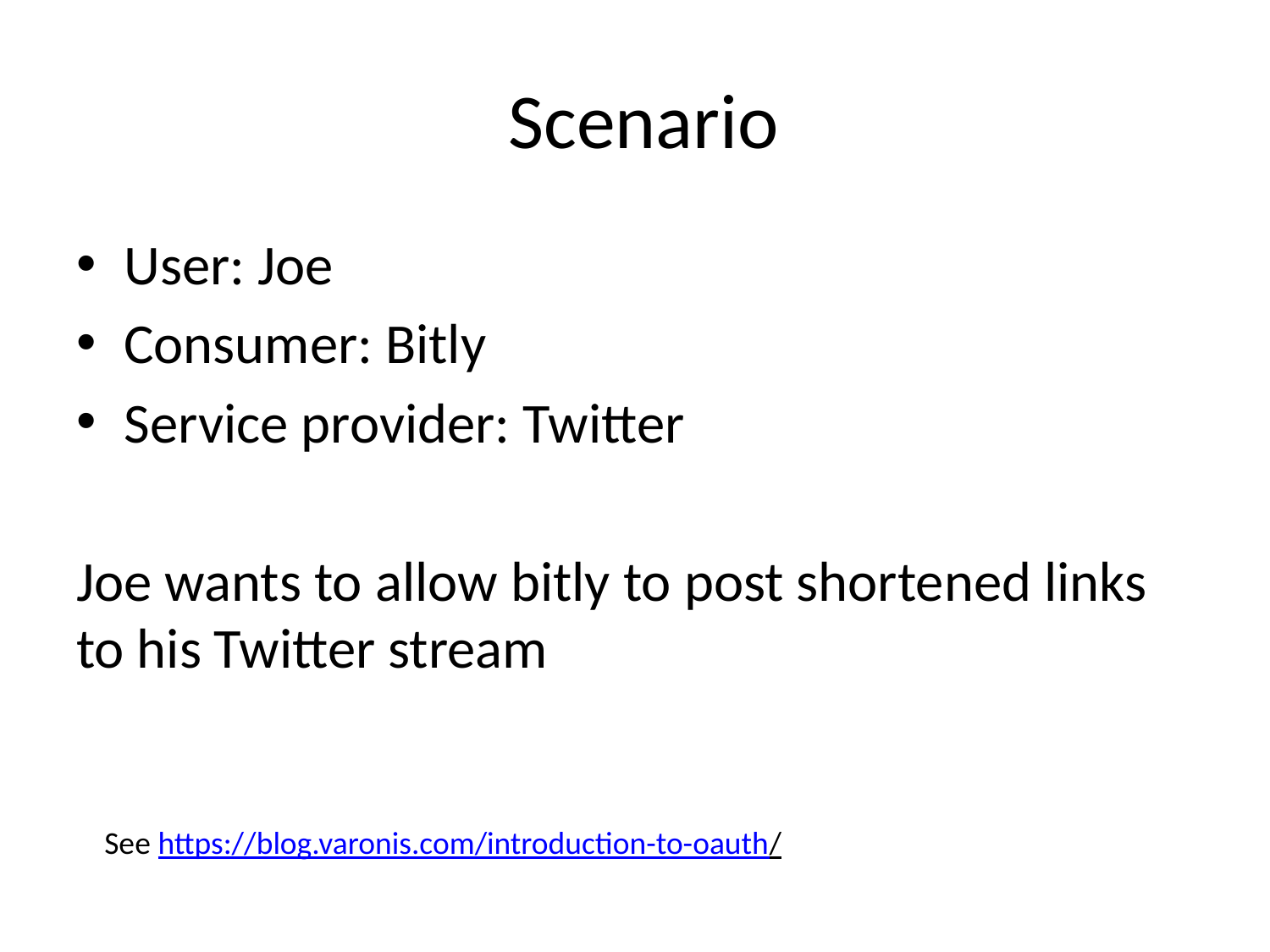

# Scenario
User: Joe
Consumer: Bitly
Service provider: Twitter

Joe wants to allow bitly to post shortened links to his Twitter stream
See https://blog.varonis.com/introduction-to-oauth/